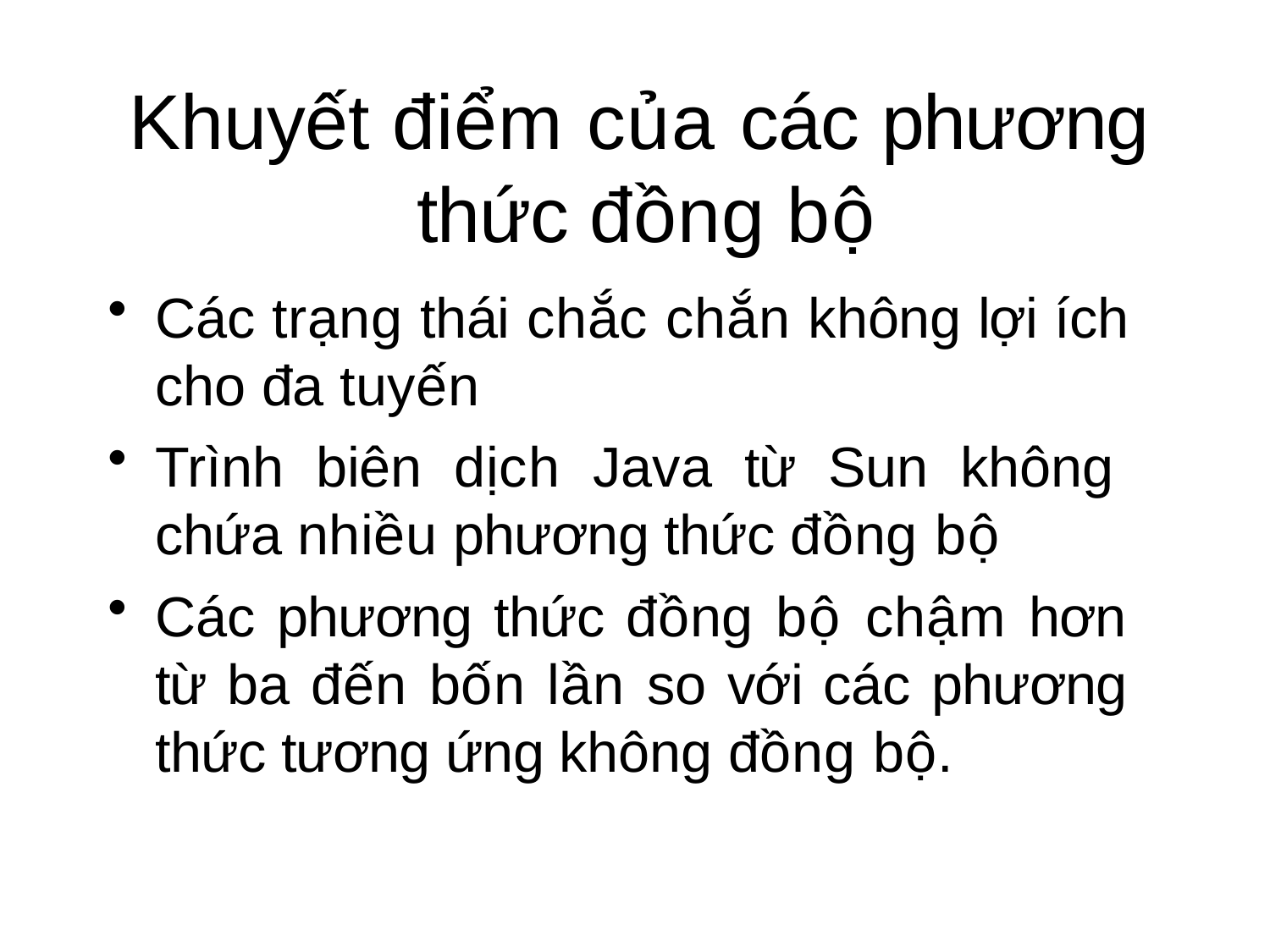

# Khuyết điểm của các phương  thức đồng bộ
Các trạng thái chắc chắn không lợi ích  cho đa tuyến
Trình biên dịch Java từ Sun không  chứa nhiều phương thức đồng bộ
Các phương thức đồng bộ chậm hơn  từ ba đến bốn lần so với các phương  thức tương ứng không đồng bộ.